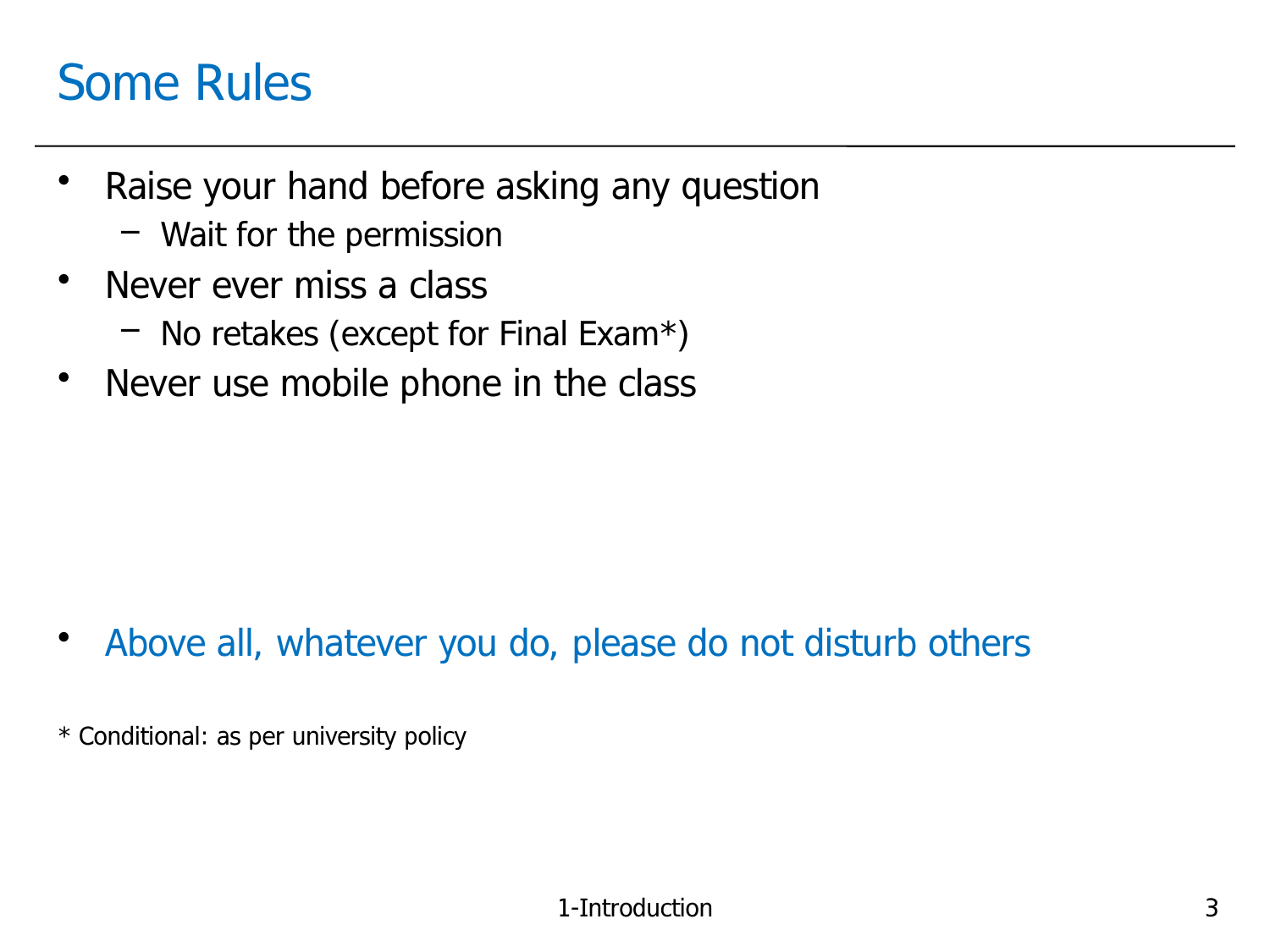

# Some Rules
Raise your hand before asking any question
Wait for the permission
Never ever miss a class
No retakes (except for Final Exam*)
Never use mobile phone in the class

Above all, whatever you do, please do not disturb others

* Conditional: as per university policy

1-Introduction
3